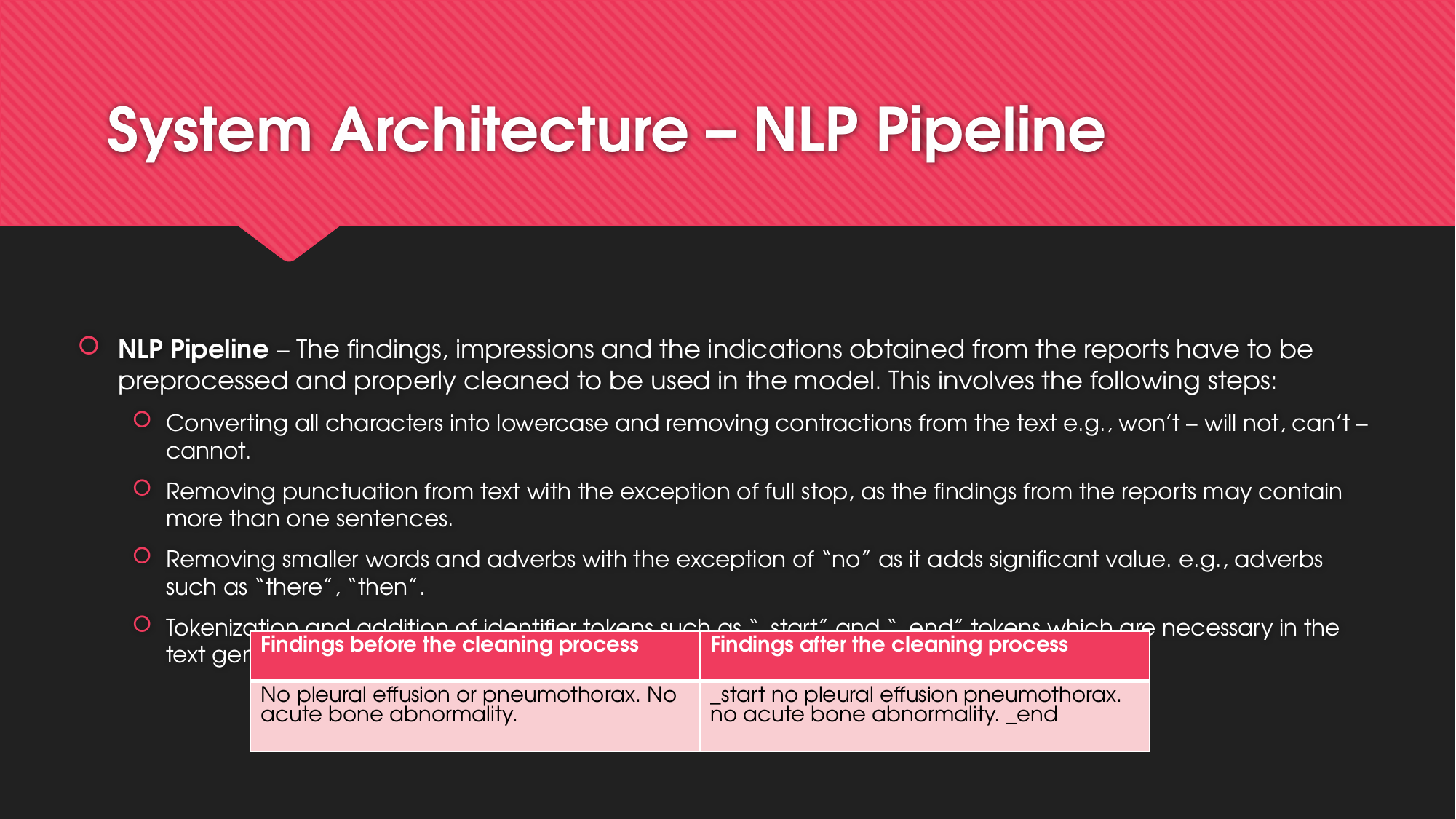

# System Architecture – NLP Pipeline

NLP Pipeline – The findings, impressions and the indications obtained from the reports have to be preprocessed and properly cleaned to be used in the model. This involves the following steps:
Converting all characters into lowercase and removing contractions from the text e.g., won’t – will not, can’t – cannot.
Removing punctuation from text with the exception of full stop, as the findings from the reports may contain more than one sentences.
Removing smaller words and adverbs with the exception of “no” as it adds significant value. e.g., adverbs such as “there”, “then”.
Tokenization and addition of identifier tokens such as “_start” and “_end” tokens which are necessary in the text generation process.

| Findings before the cleaning process | Findings after the cleaning process |
| --- | --- |
| No pleural effusion or pneumothorax. No acute bone abnormality. | \_start no pleural effusion pneumothorax. no acute bone abnormality. \_end |